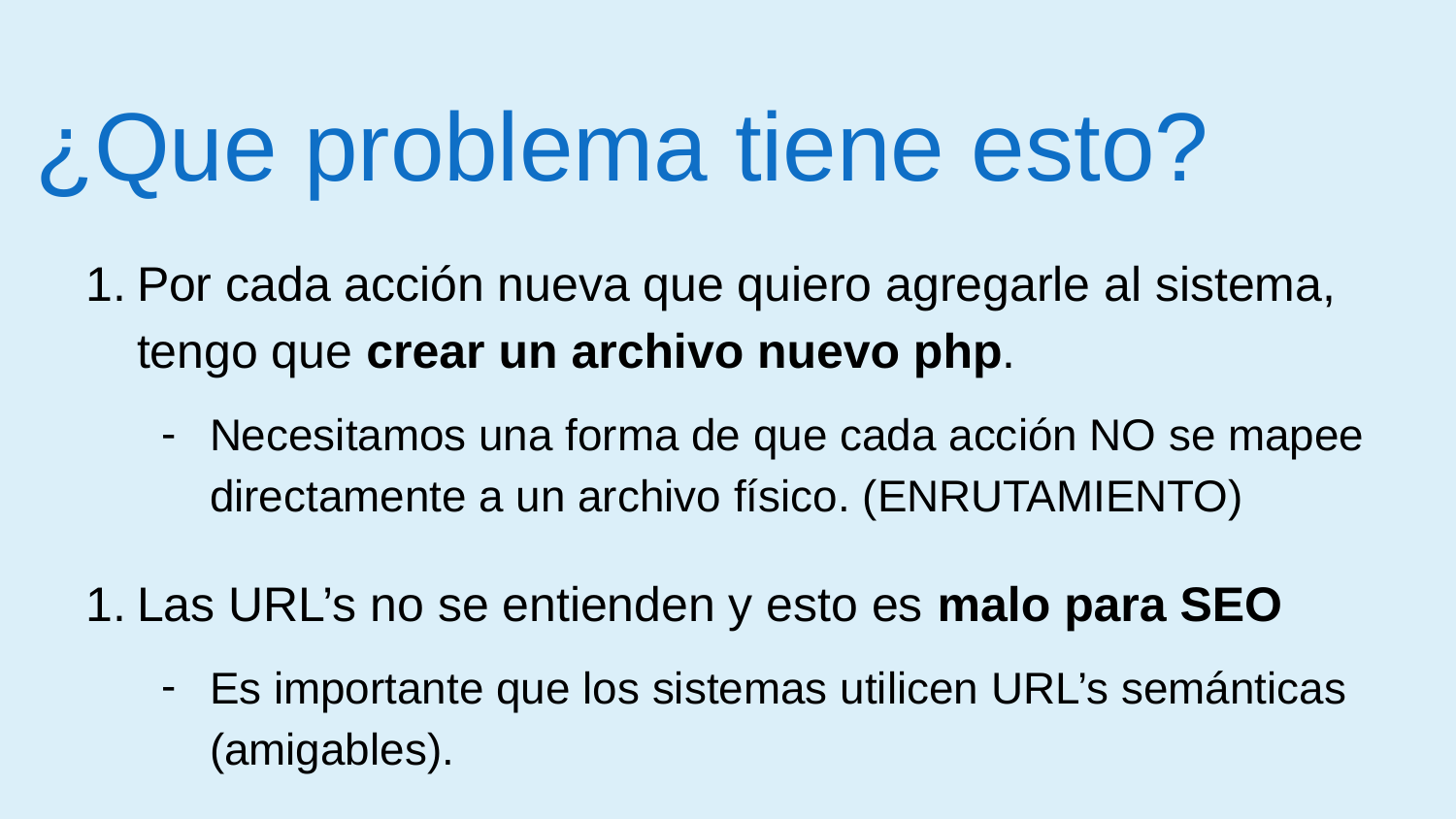

# ¿Que problema tiene esto?
Por cada acción nueva que quiero agregarle al sistema, tengo que crear un archivo nuevo php.
Necesitamos una forma de que cada acción NO se mapee directamente a un archivo físico. (ENRUTAMIENTO)

Las URL’s no se entienden y esto es malo para SEO
Es importante que los sistemas utilicen URL’s semánticas (amigables).